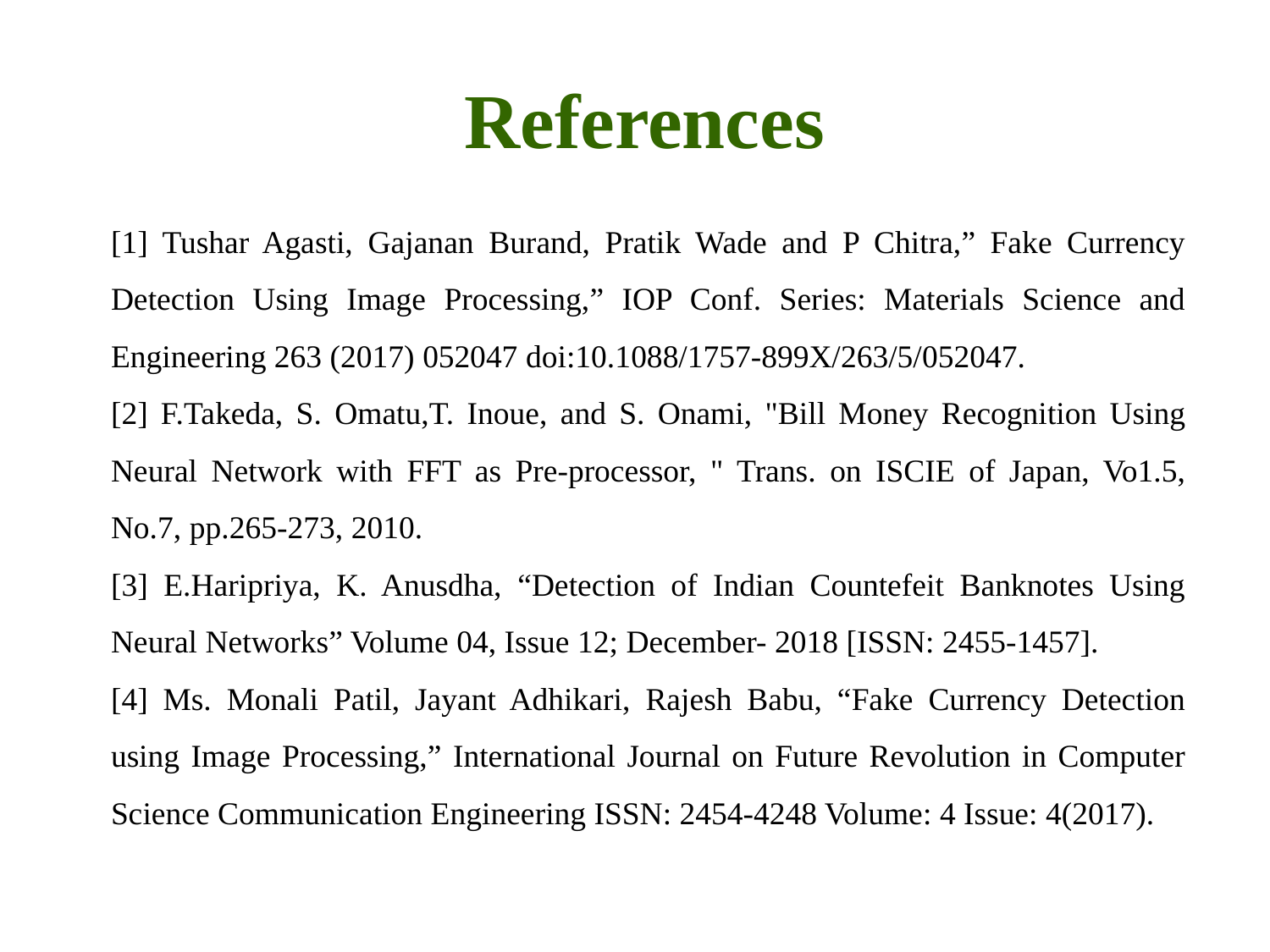

References
[1] Tushar Agasti, Gajanan Burand, Pratik Wade and P Chitra,” Fake Currency Detection Using Image Processing,” IOP Conf. Series: Materials Science and Engineering 263 (2017) 052047 doi:10.1088/1757-899X/263/5/052047.
[2] F.Takeda, S. Omatu,T. Inoue, and S. Onami, "Bill Money Recognition Using Neural Network with FFT as Pre-processor, " Trans. on ISCIE of Japan, Vo1.5, No.7, pp.265-273, 2010.
[3] E.Haripriya, K. Anusdha, “Detection of Indian Countefeit Banknotes Using Neural Networks” Volume 04, Issue 12; December- 2018 [ISSN: 2455-1457].
[4] Ms. Monali Patil, Jayant Adhikari, Rajesh Babu, “Fake Currency Detection using Image Processing,” International Journal on Future Revolution in Computer Science Communication Engineering ISSN: 2454-4248 Volume: 4 Issue: 4(2017).